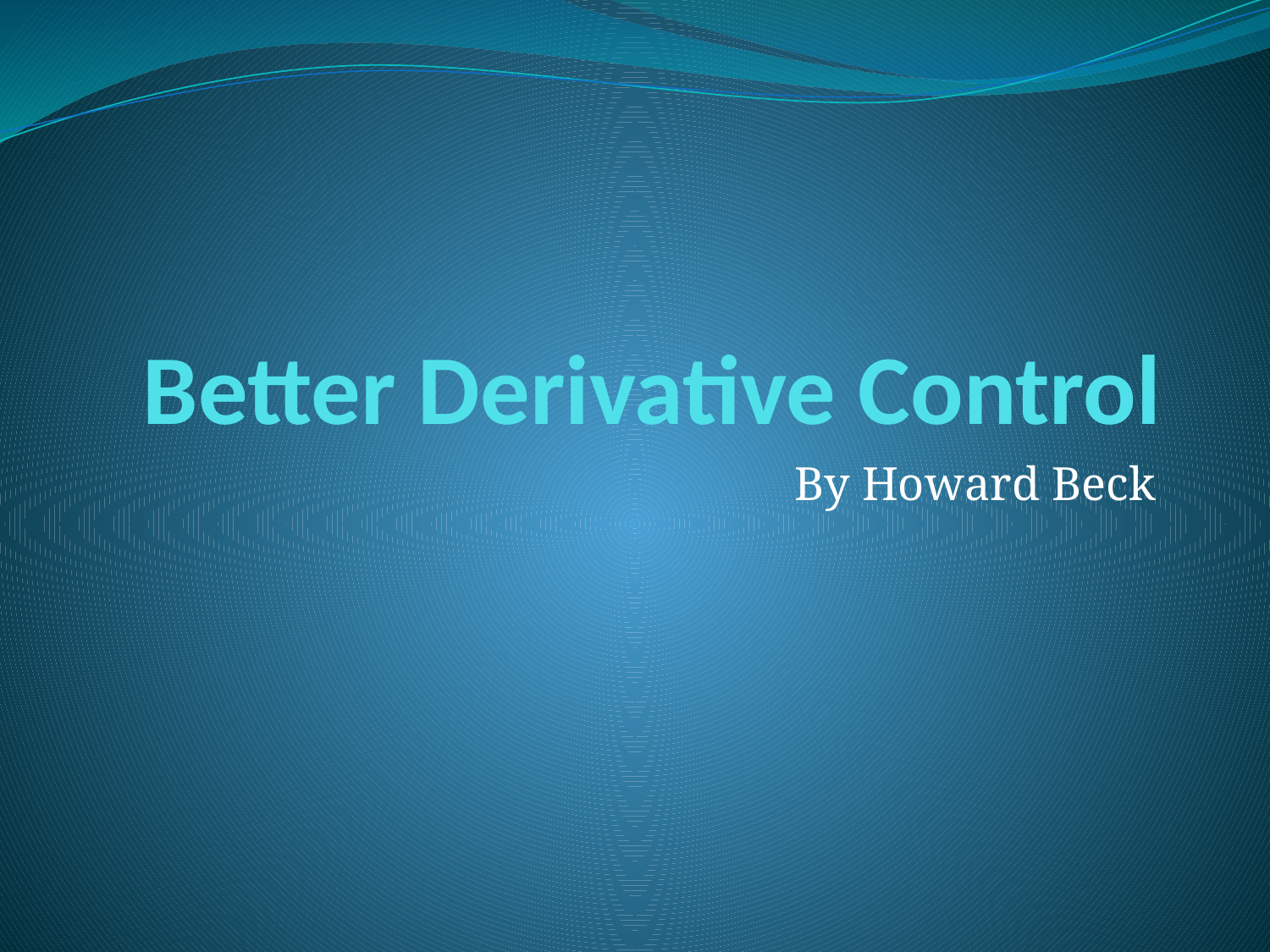

# Better Derivative Control
By Howard Beck